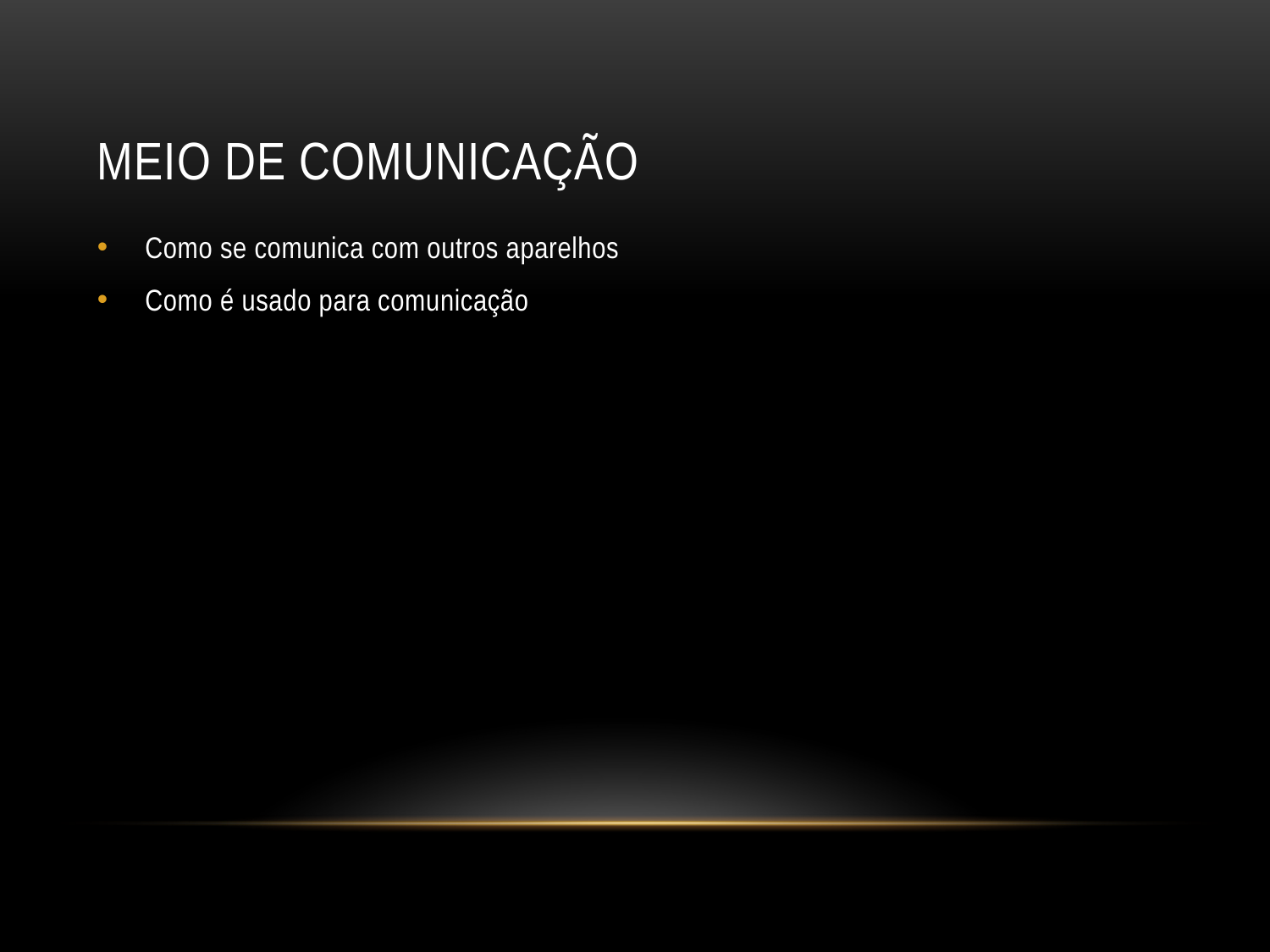

# MEIO de comunicação
Como se comunica com outros aparelhos
Como é usado para comunicação